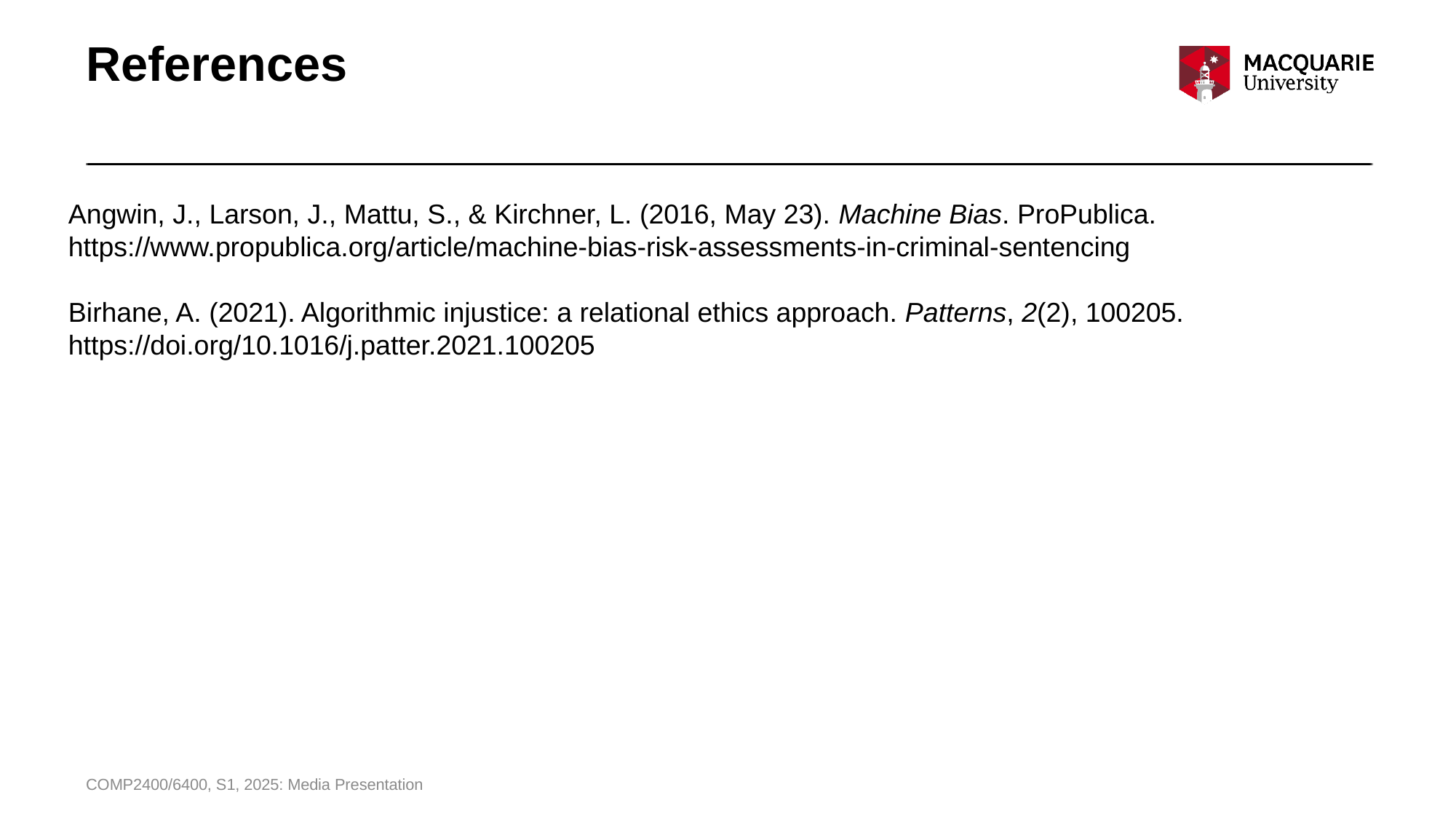

# References
Angwin, J., Larson, J., Mattu, S., & Kirchner, L. (2016, May 23). Machine Bias. ProPublica. https://www.propublica.org/article/machine-bias-risk-assessments-in-criminal-sentencing

Birhane, A. (2021). Algorithmic injustice: a relational ethics approach. Patterns, 2(2), 100205. https://doi.org/10.1016/j.patter.2021.100205
COMP2400/6400, S1, 2025: Media Presentation